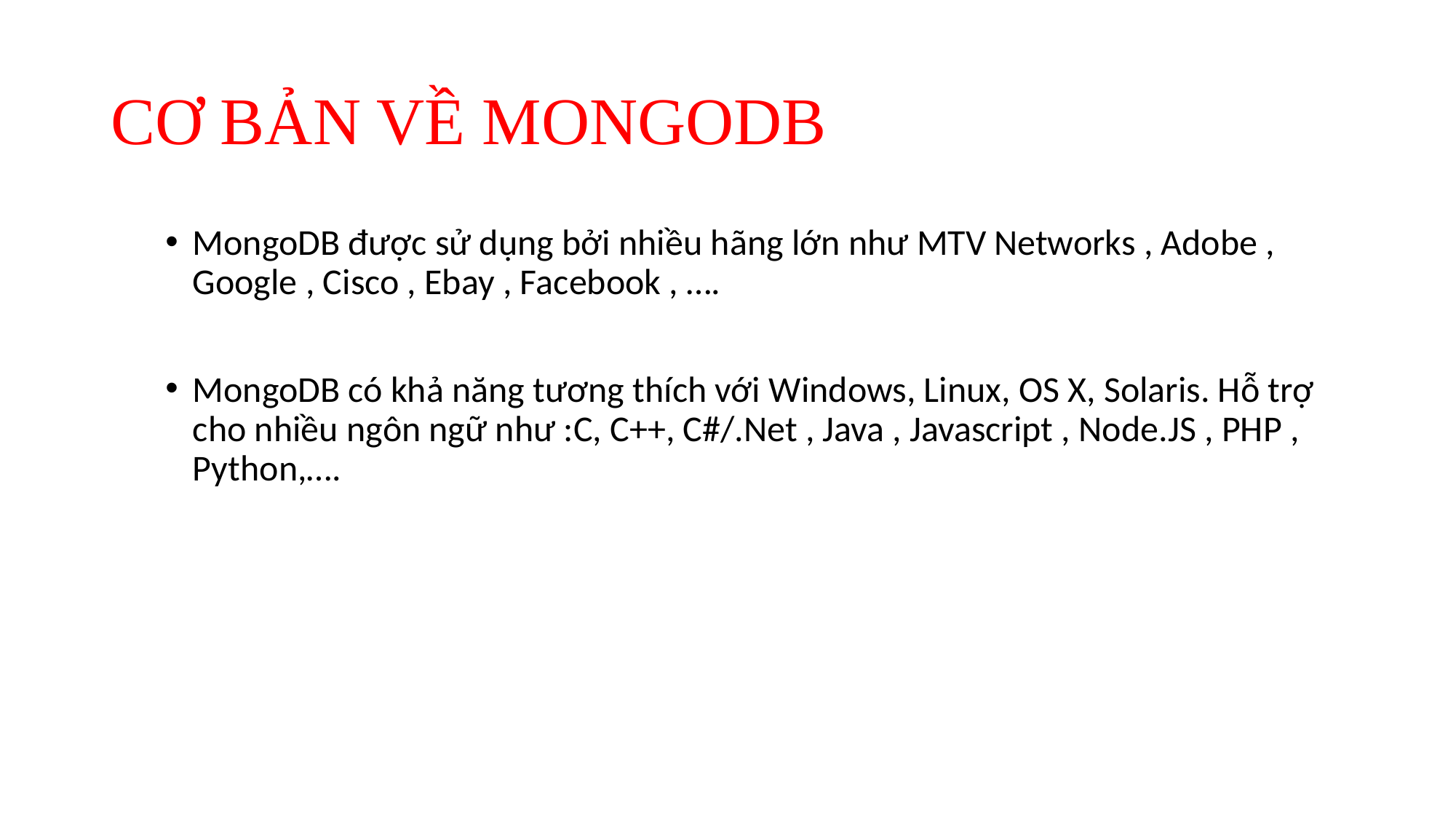

# CƠ BẢN VỀ MONGODB
MongoDB được sử dụng bởi nhiều hãng lớn như MTV Networks , Adobe , Google , Cisco , Ebay , Facebook , ….

MongoDB có khả năng tương thích với Windows, Linux, OS X, Solaris. Hỗ trợ cho nhiều ngôn ngữ như :C, C++, C#/.Net , Java , Javascript , Node.JS , PHP , Python,….